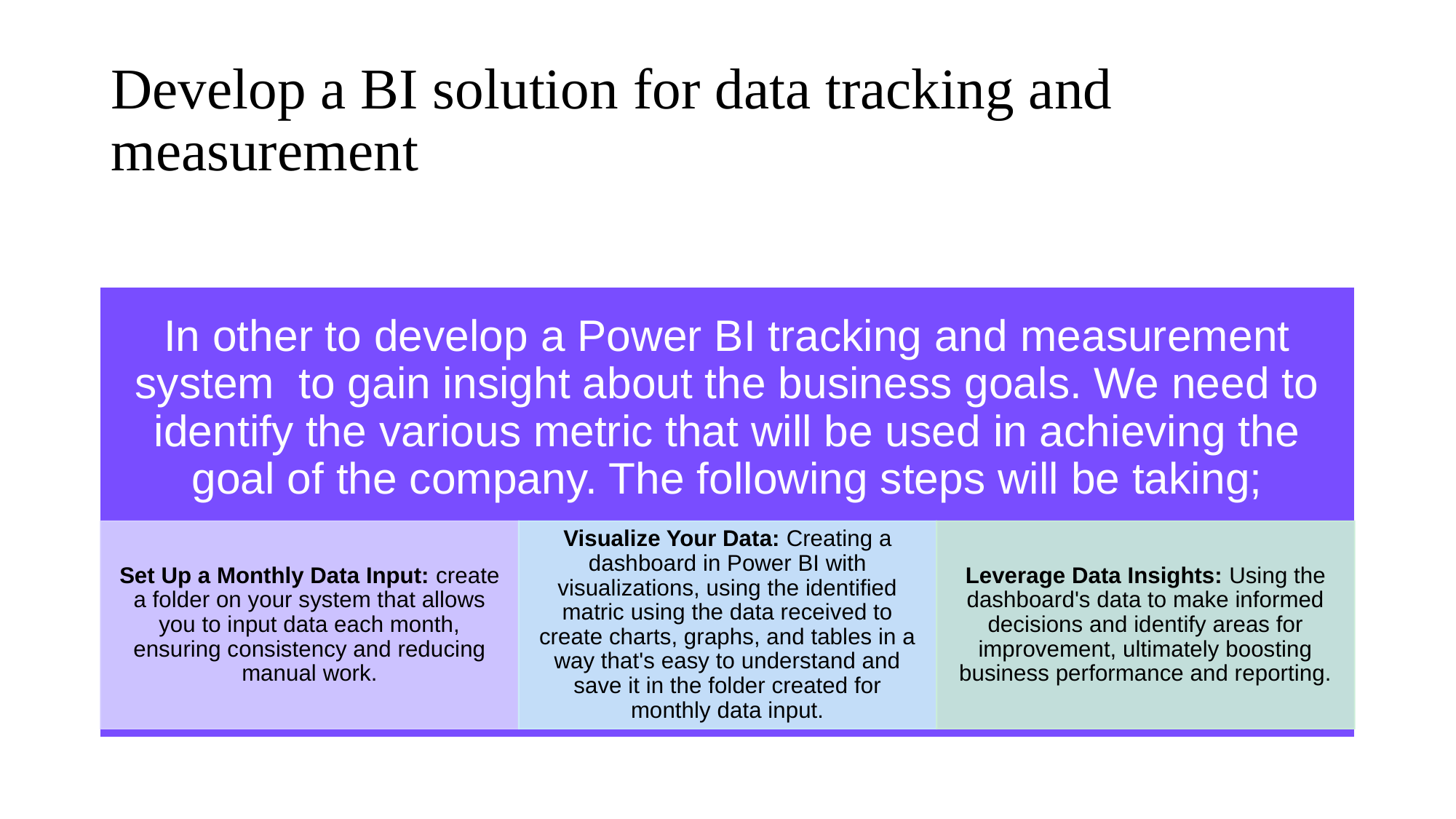

# Develop a BI solution for data tracking and measurement
In other to develop a Power BI tracking and measurement system  to gain insight about the business goals. We need to identify the various metric that will be used in achieving the goal of the company. The following steps will be taking;
Set Up a Monthly Data Input: create a folder on your system that allows you to input data each month, ensuring consistency and reducing manual work.
Visualize Your Data: Creating a dashboard in Power BI with visualizations, using the identified matric using the data received to create charts, graphs, and tables in a way that's easy to understand and save it in the folder created for monthly data input.
Leverage Data Insights: Using the dashboard's data to make informed decisions and identify areas for improvement, ultimately boosting business performance and reporting.